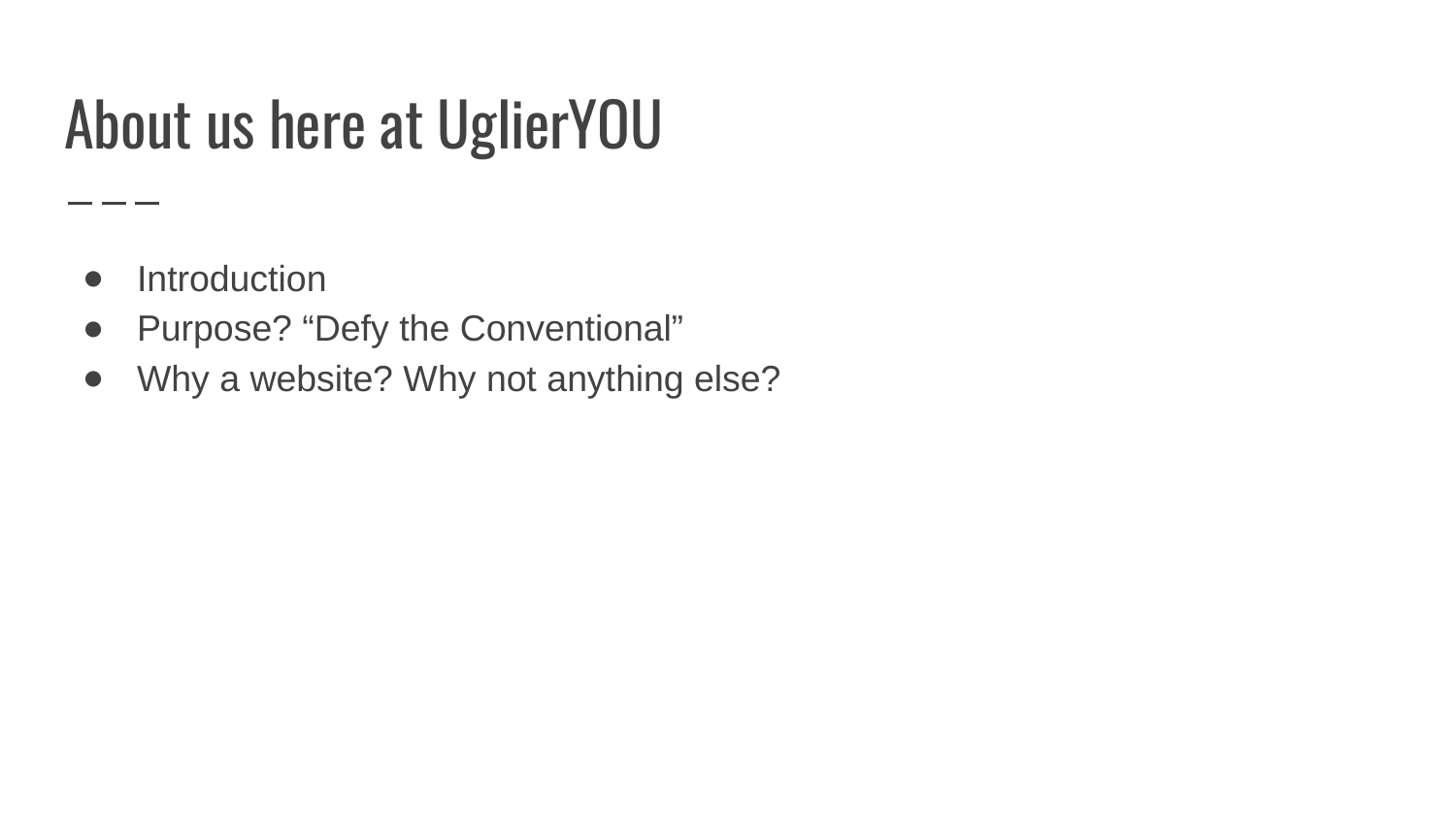

# About us here at UglierYOU
Introduction
Purpose? “Defy the Conventional”
Why a website? Why not anything else?